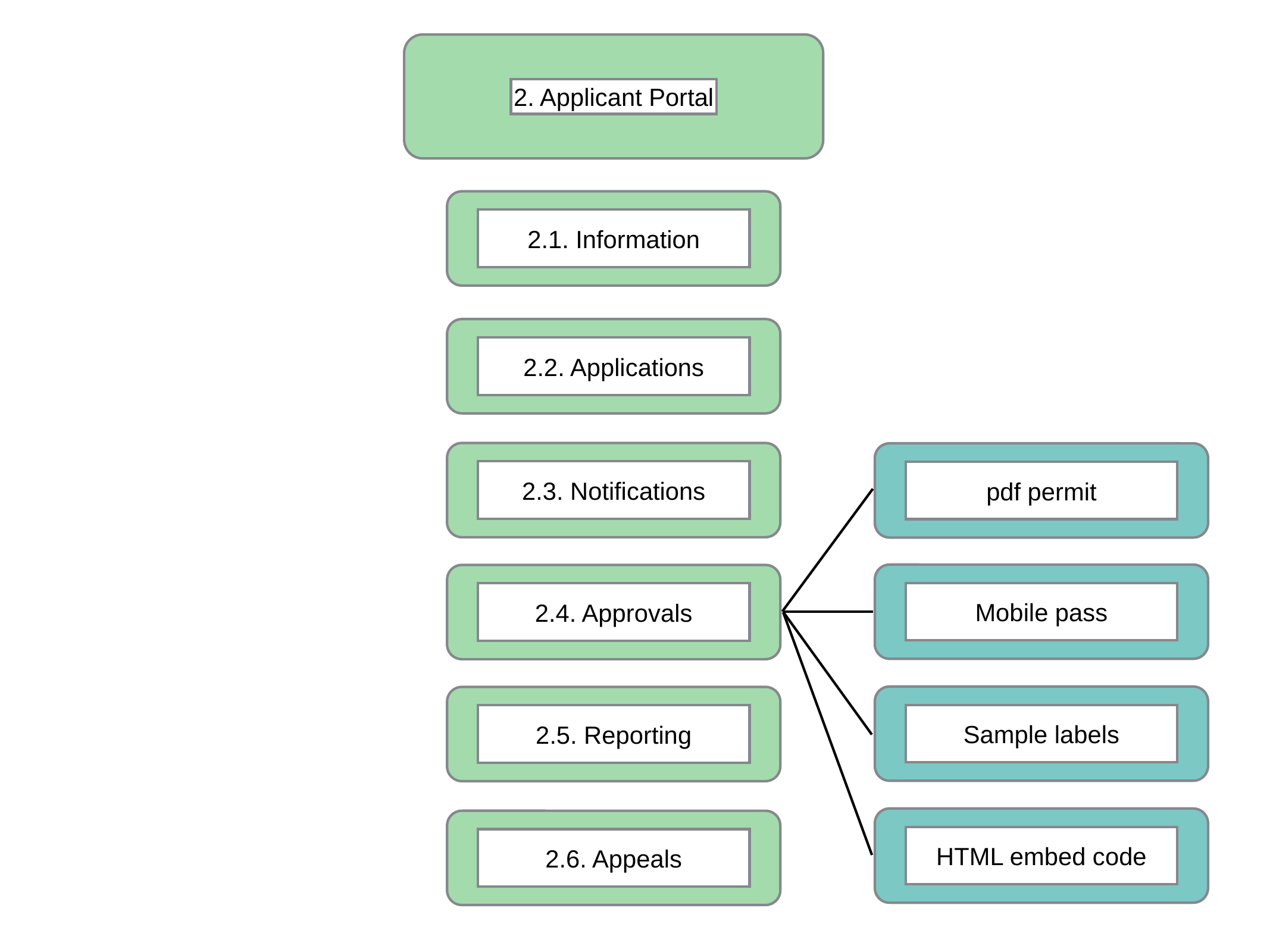

2. Applicant Portal

2.1. Information

2.2. Applications

2.3. Notifications

pdf permit

Mobile pass

2.4. Approvals

Sample labels

2.5. Reporting

HTML embed code

2.6. Appeals